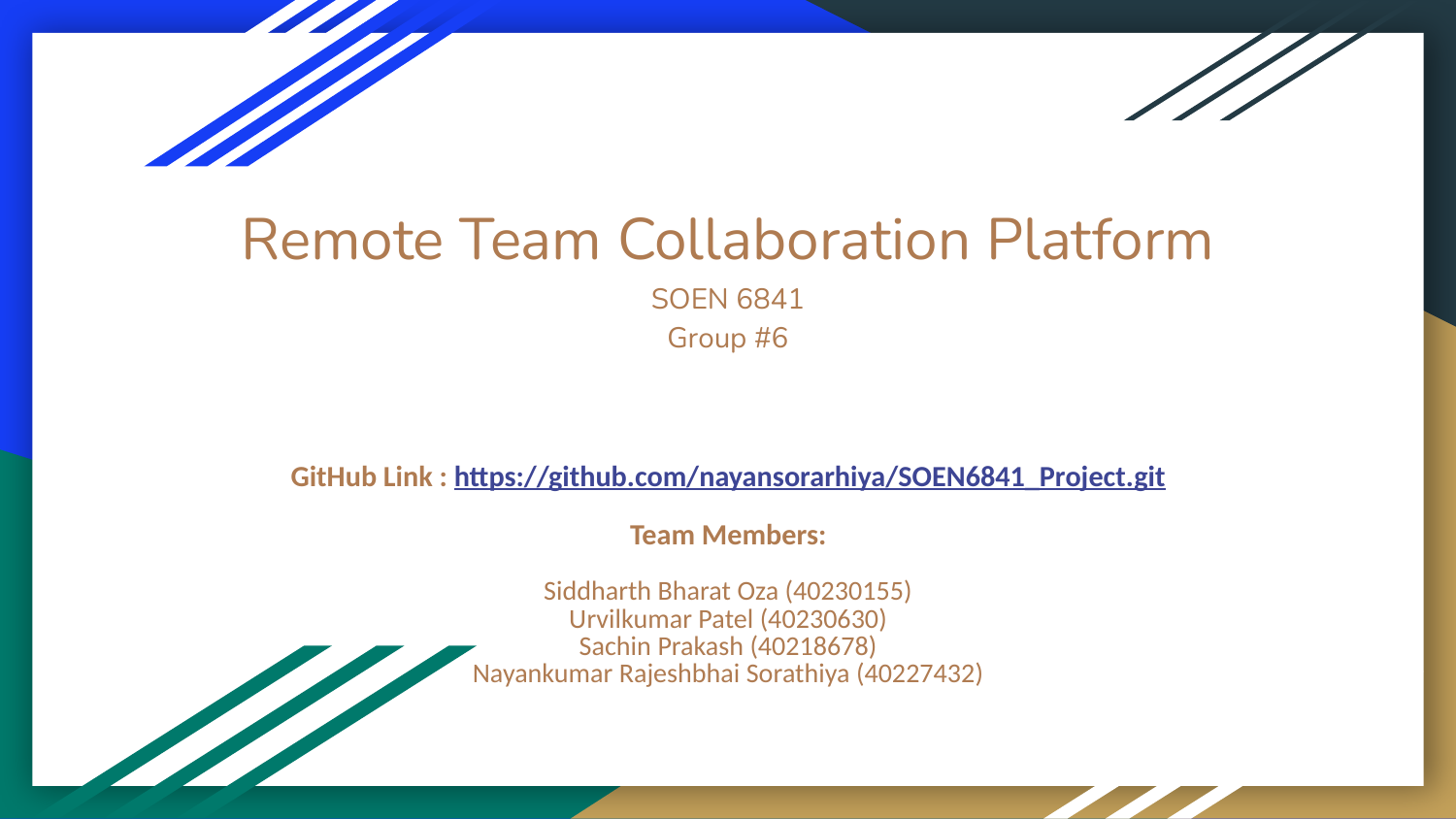

# Remote Team Collaboration Platform
SOEN 6841
Group #6
GitHub Link : https://github.com/nayansorarhiya/SOEN6841_Project.git

Team Members:

Siddharth Bharat Oza (40230155)
Urvilkumar Patel (40230630)
Sachin Prakash (40218678)
Nayankumar Rajeshbhai Sorathiya (40227432)